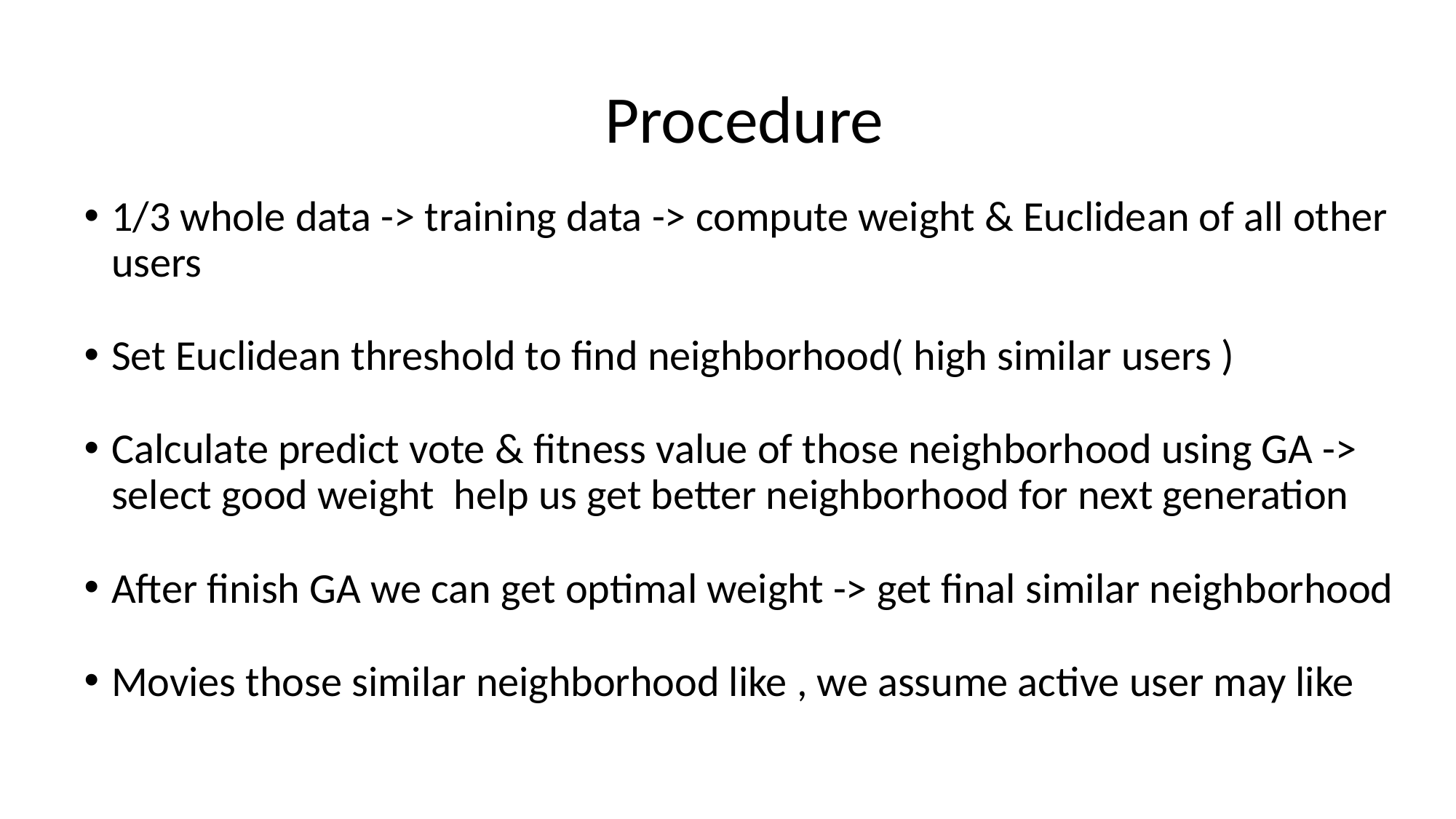

# Procedure
1/3 whole data -> training data -> compute weight & Euclidean of all other users

Set Euclidean threshold to find neighborhood( high similar users )

Calculate predict vote & fitness value of those neighborhood using GA -> select good weight  help us get better neighborhood for next generation

After finish GA we can get optimal weight -> get final similar neighborhood

Movies those similar neighborhood like , we assume active user may like